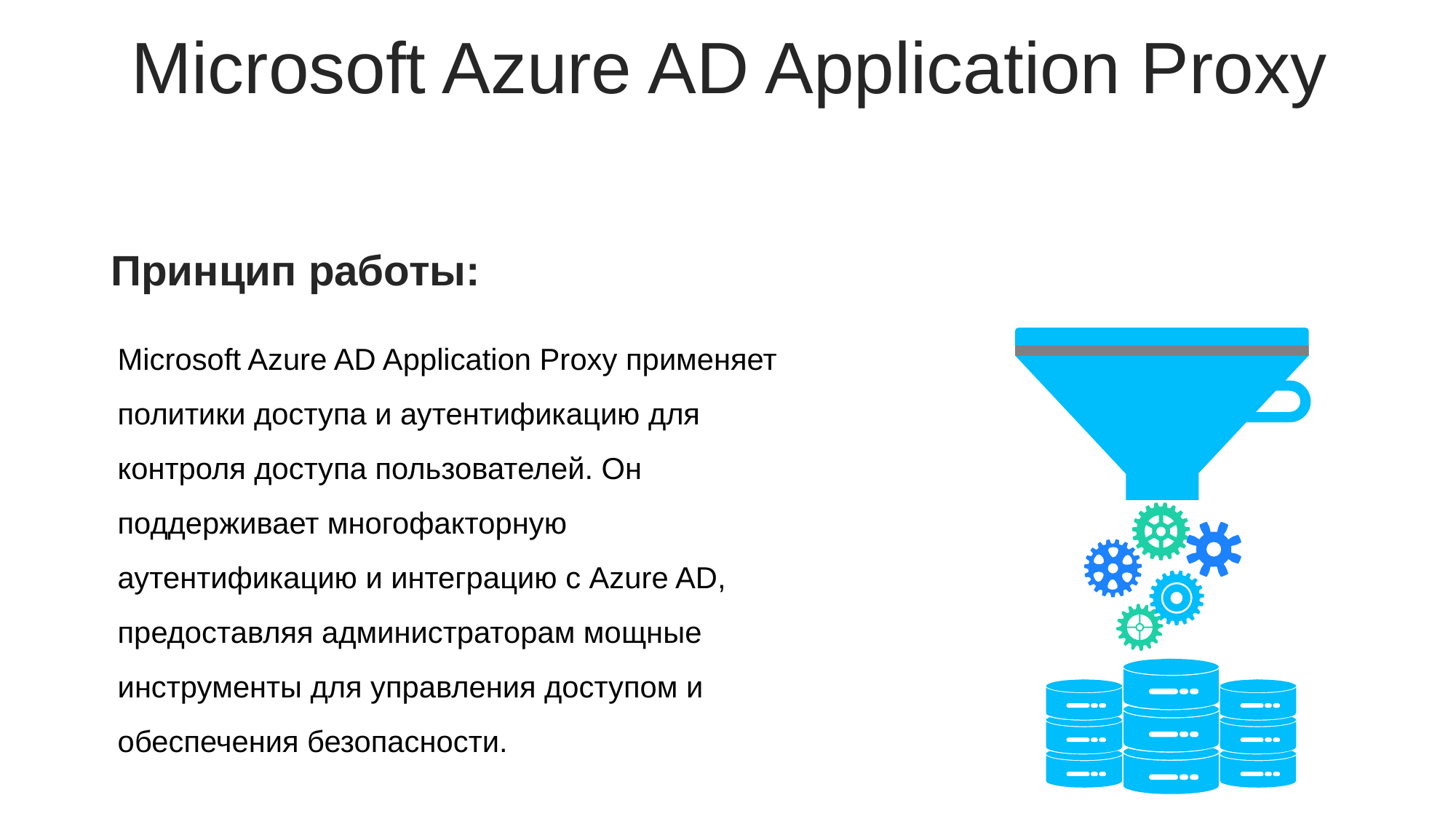

Microsoft Azure AD Application Proxy
Принцип работы:
Microsoft Azure AD Application Proxy применяет политики доступа и аутентификацию для контроля доступа пользователей. Он поддерживает многофакторную аутентификацию и интеграцию с Azure AD, предоставляя администраторам мощные инструменты для управления доступом и обеспечения безопасности.